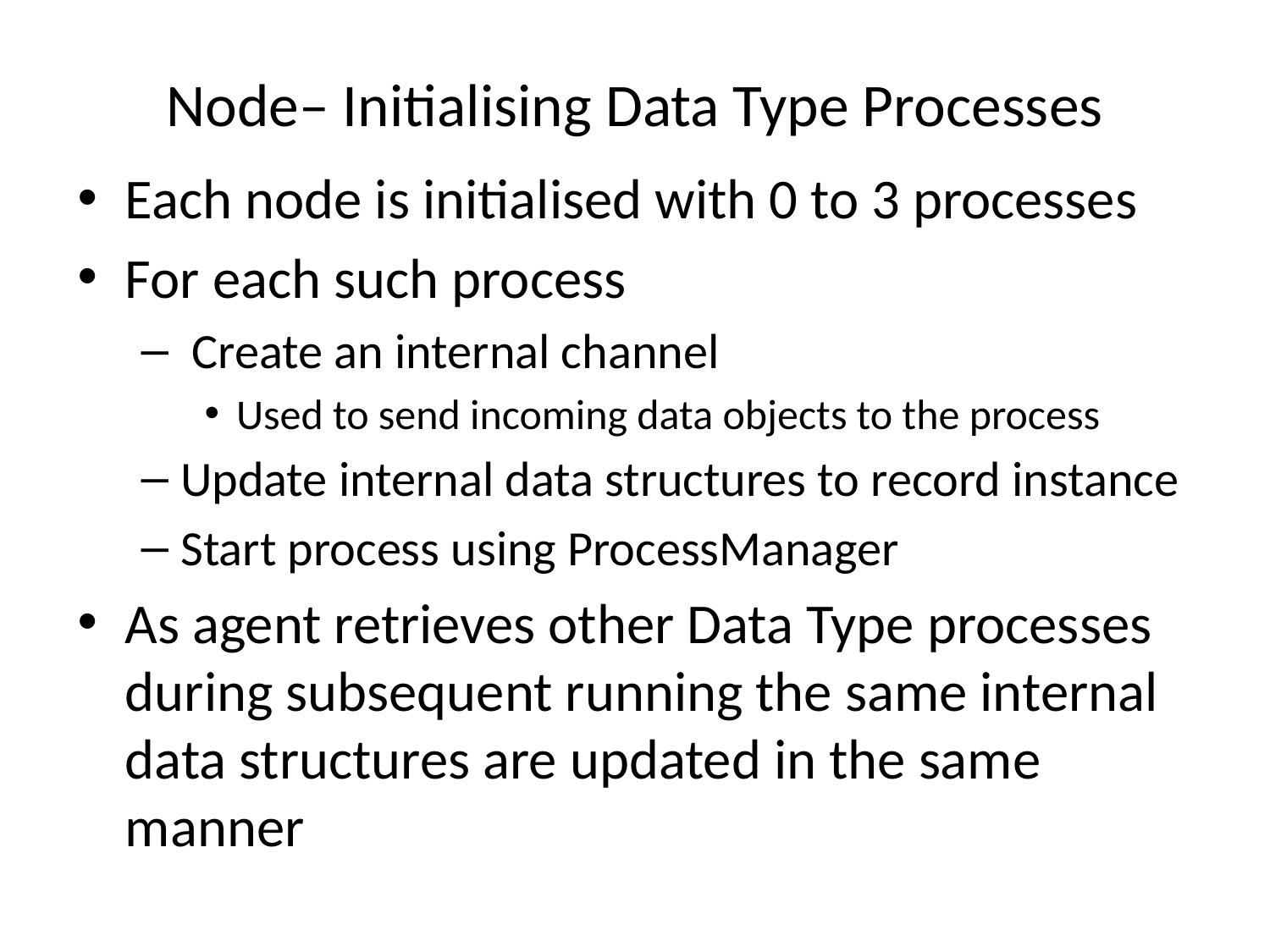

# Node– Initialising Data Type Processes
Each node is initialised with 0 to 3 processes
For each such process
 Create an internal channel
Used to send incoming data objects to the process
Update internal data structures to record instance
Start process using ProcessManager
As agent retrieves other Data Type processes during subsequent running the same internal data structures are updated in the same manner